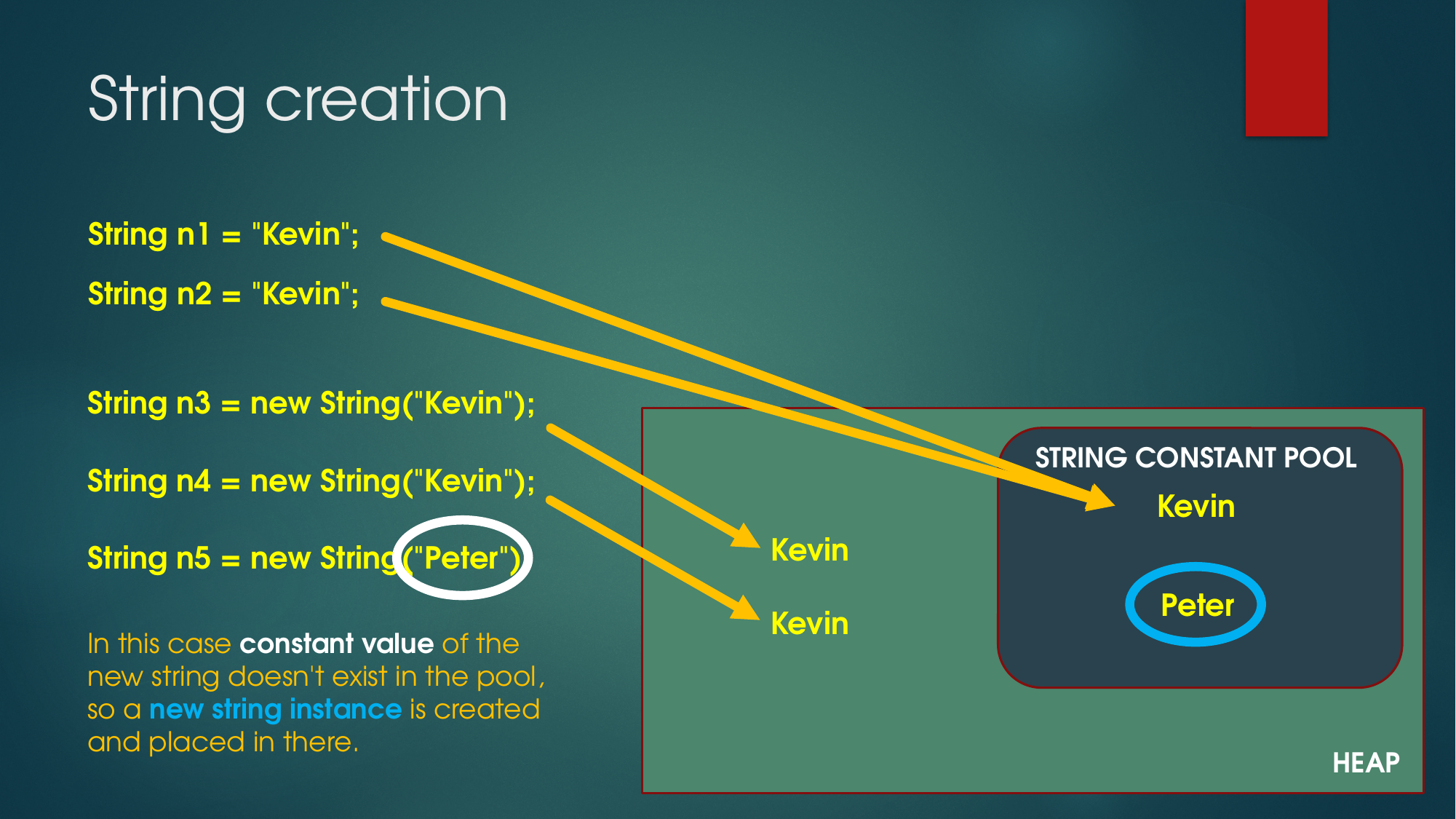

# String creation
String n1 = "Kevin";
String n2 = "Kevin";
String n3 = new String("Kevin");

STRING CONSTANT POOL
String n4 = new String("Kevin");
Kevin

Kevin
String n5 = new String("Peter");

Peter
Kevin
In this case constant value of the new string doesn't exist in the pool, so a new string instance is created and placed in there.

HEAP